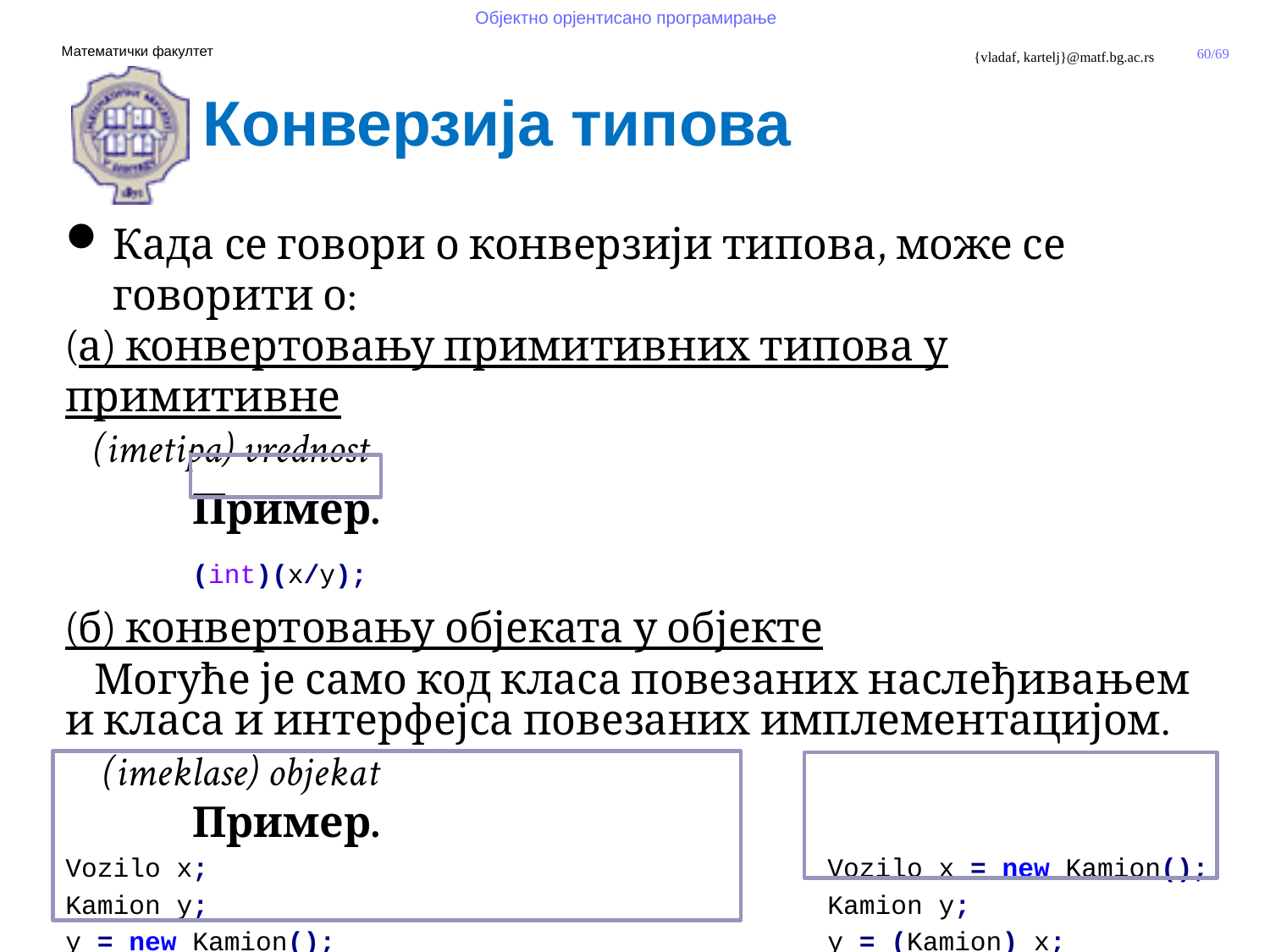

Конверзија типова
Када се говори о конверзији типова, може се говорити о:
(а) конвертовању примитивних типова у примитивне
   (imetipa) vrednost
	Пример.
	(int)(x/y);
(б) конвертовању објеката у објекте
   Могуће је само код класа повезаних наслеђивањем и класа и интерфејса повезаних имплементацијом.
    (imeklase) objekat
	Пример.
Vozilo x; 					Vozilo x = new Kamion();
Kamion y; 					Kamion y;
y = new Kamion(); 				y = (Kamion) x;
x= y; // Eksplicitna konverzija nеpotrebna